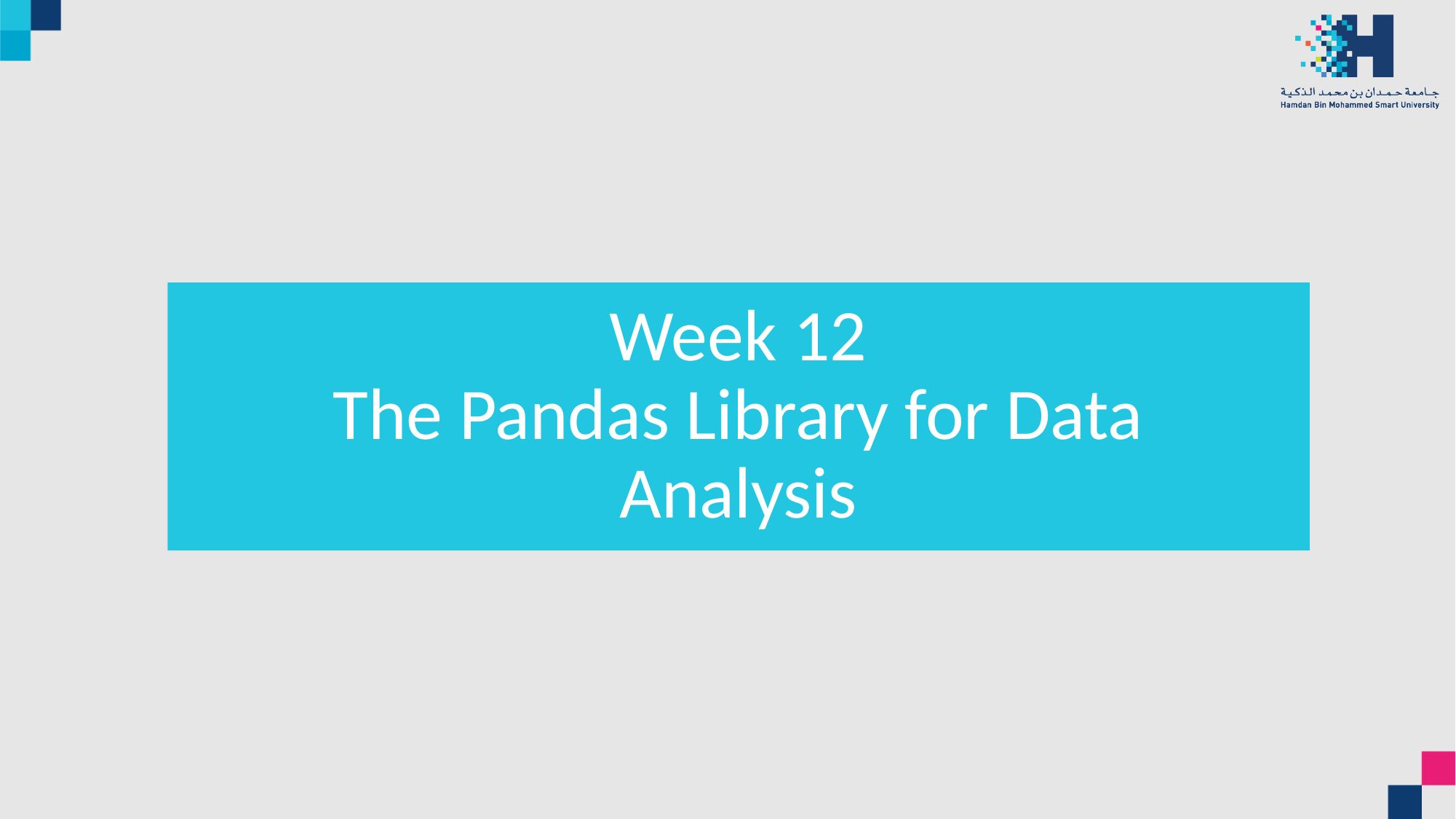

# Week 12 The Pandas Library for Data Analysis